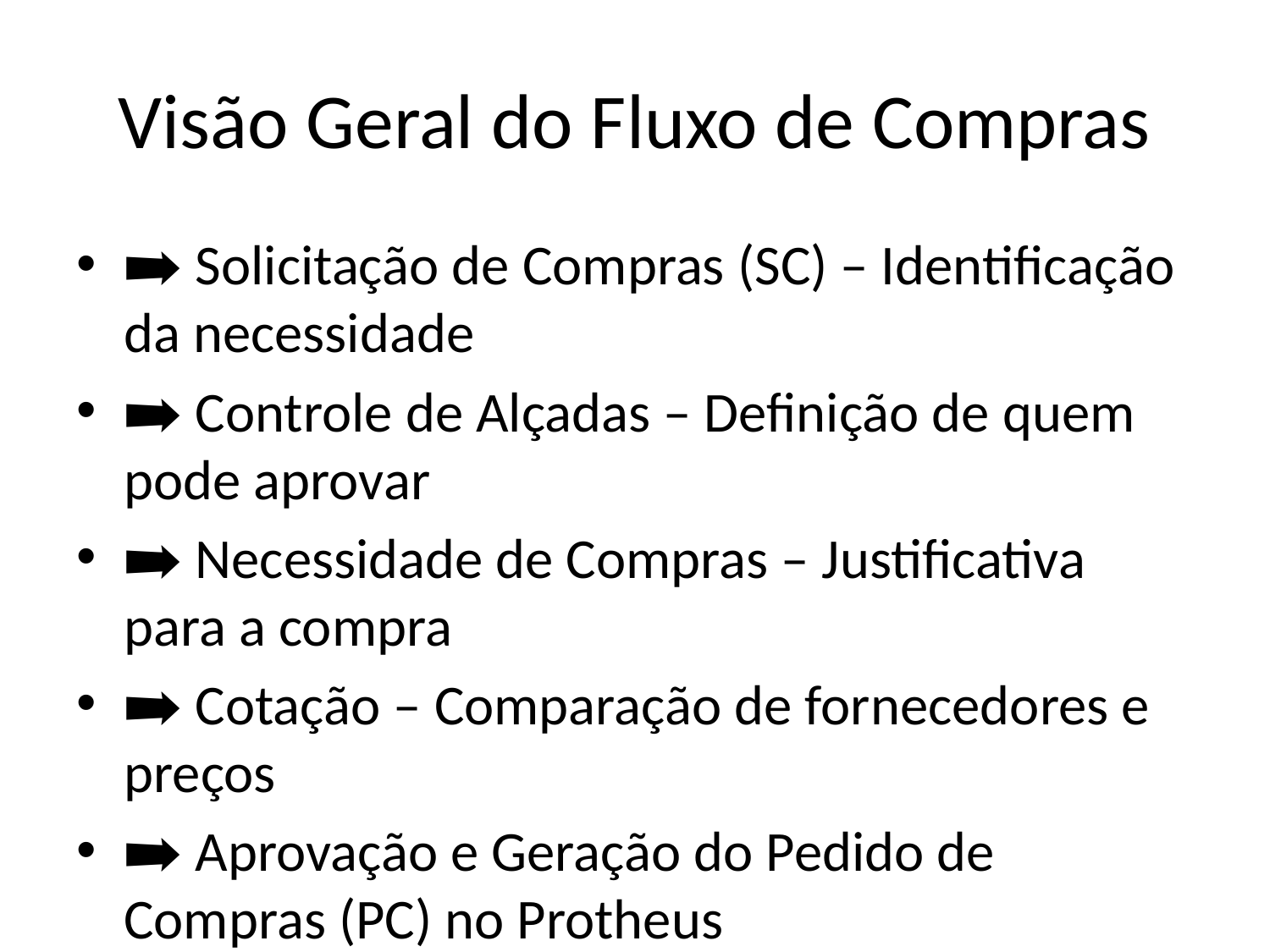

# Visão Geral do Fluxo de Compras
➡ Solicitação de Compras (SC) – Identificação da necessidade
➡ Controle de Alçadas – Definição de quem pode aprovar
➡ Necessidade de Compras – Justificativa para a compra
➡ Cotação – Comparação de fornecedores e preços
➡ Aprovação e Geração do Pedido de Compras (PC) no Protheus